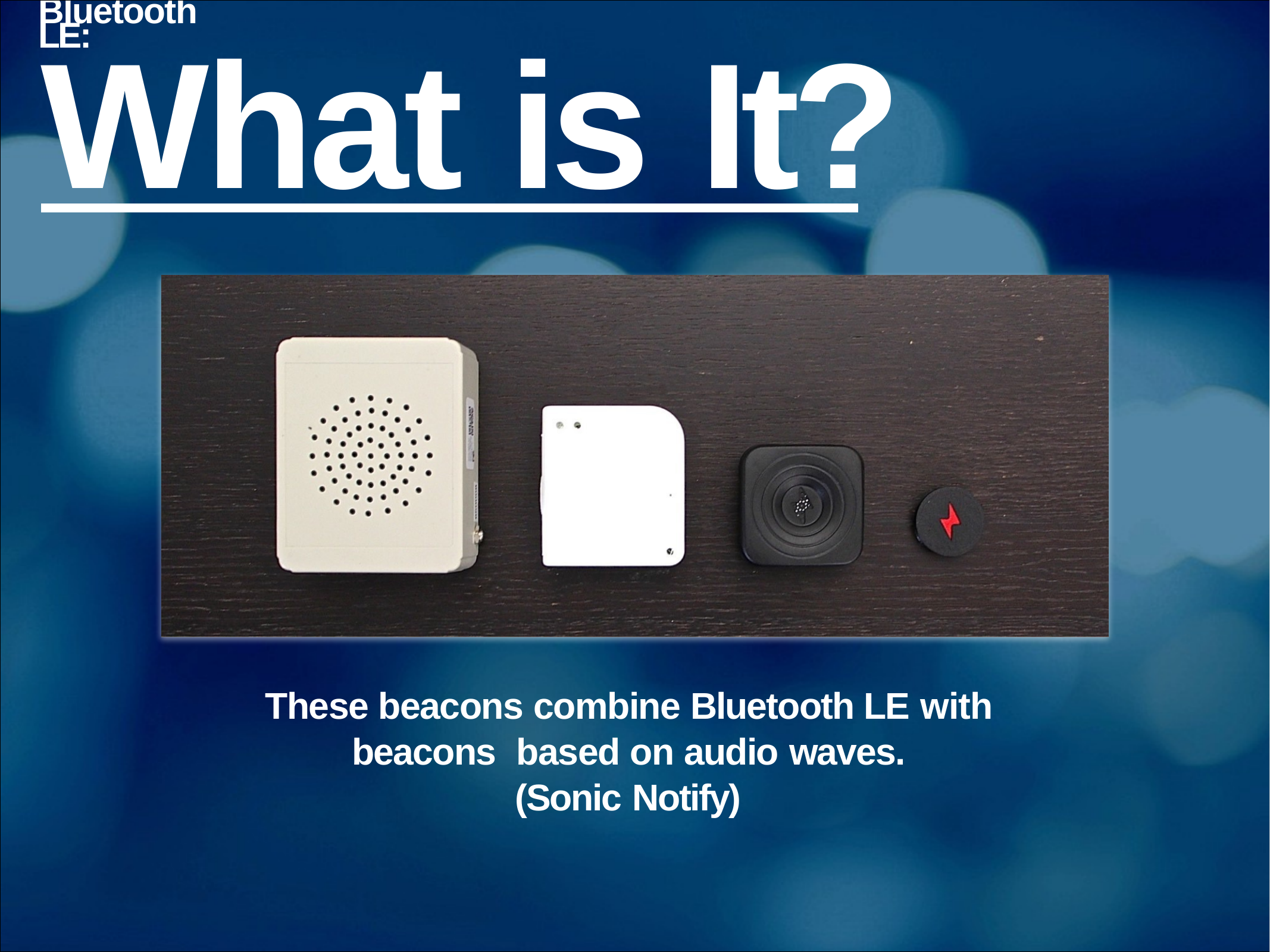

# What is It?
Bluetooth LE:

These beacons combine Bluetooth LE with beacons  based on audio waves.
(Sonic Notify)